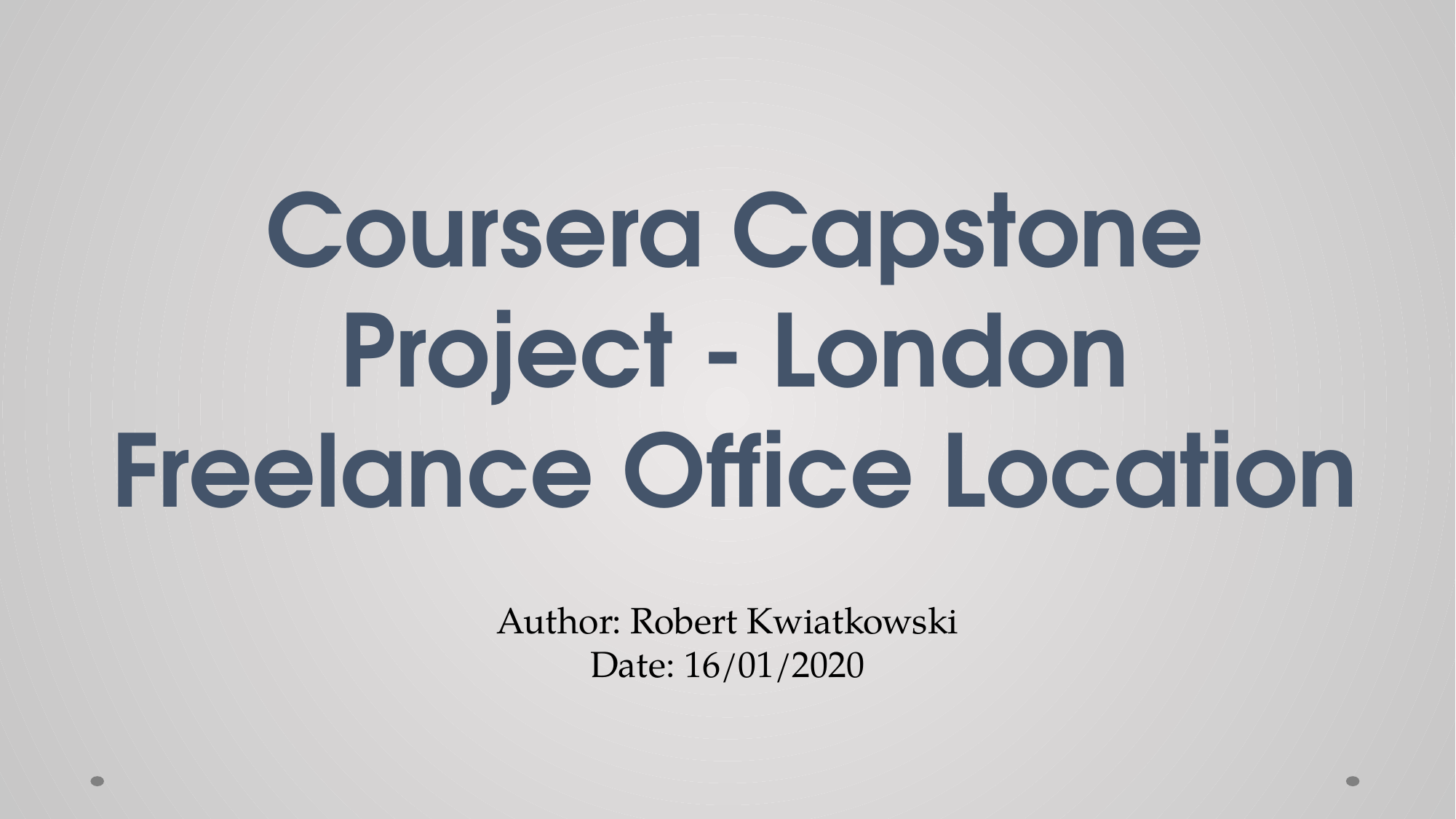

# Coursera Capstone Project - London Freelance Office Location
Author: Robert Kwiatkowski
Date: 16/01/2020